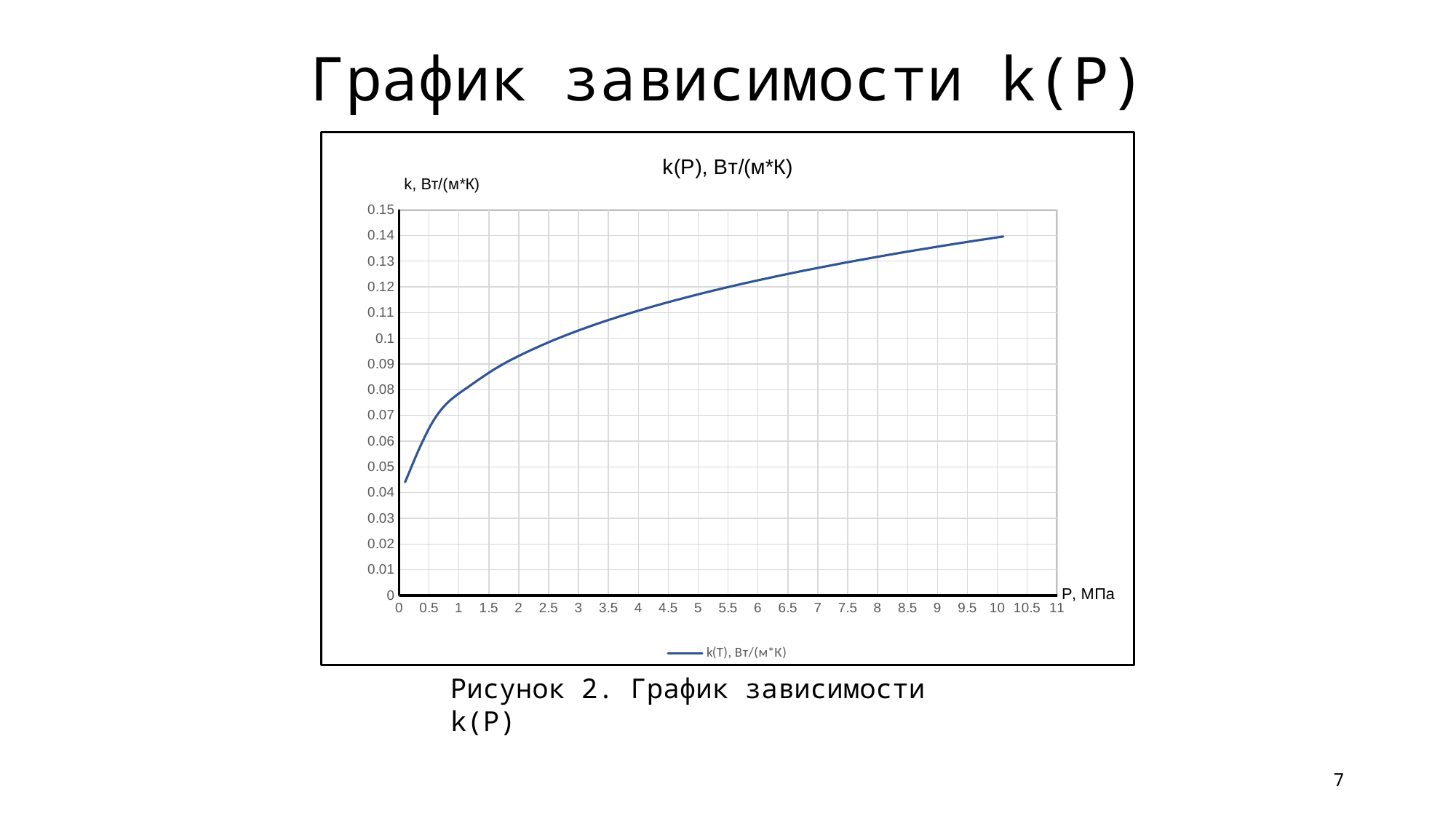

# График зависимости k(P)

### Chart: k(P), Вт/(м*К)

| Category | k(T), Вт/(м*К) |
|---|---|
Рисунок 2. График зависимости k(P)
7